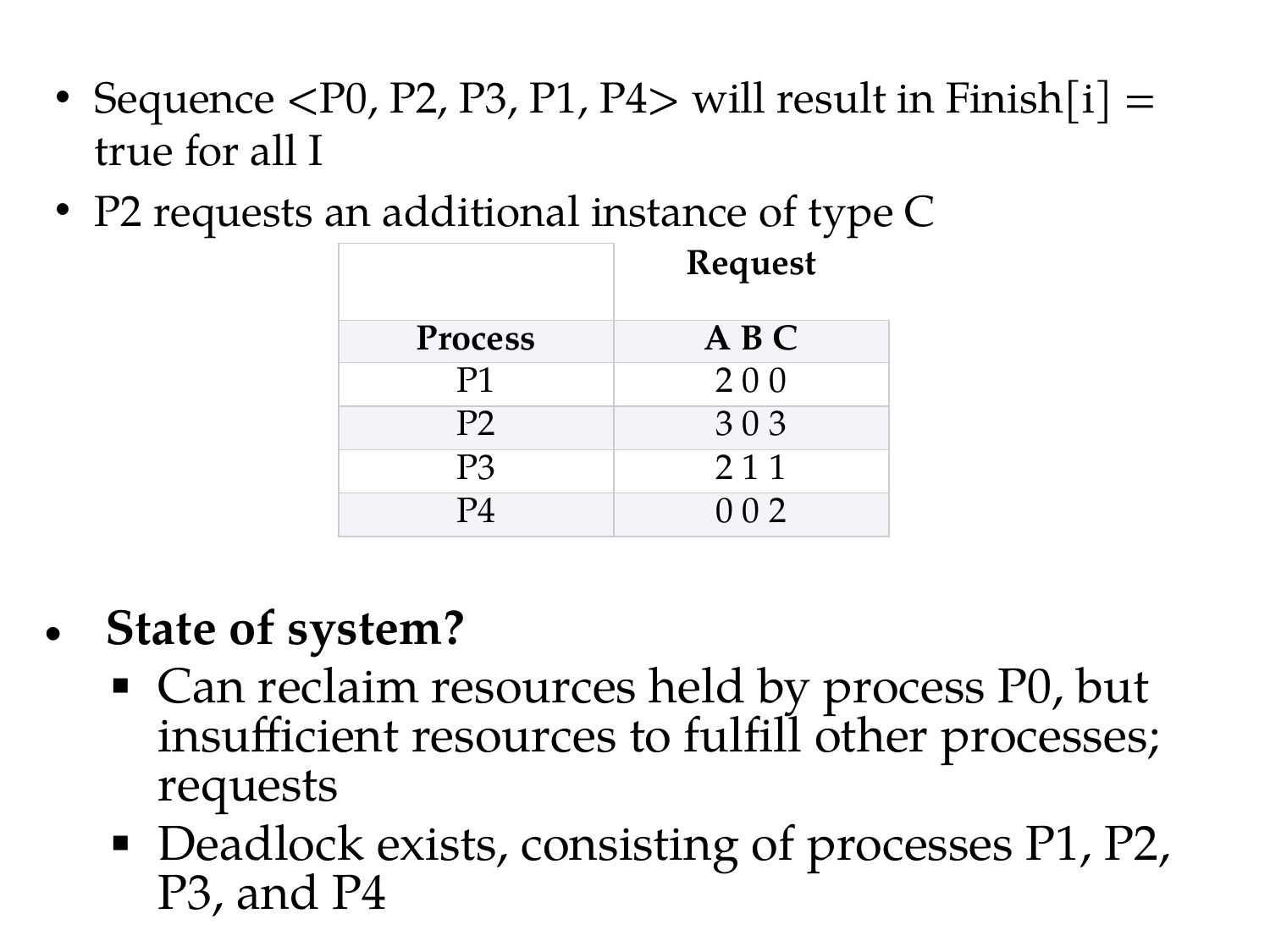

Sequence <P0, P2, P3, P1, P4> will result in Finish[i] = true for all I
P2 requests an additional instance of type C
|  | Request |
| --- | --- |
| Process | A B C |
| P1 | 2 0 0 |
| P2 | 3 0 3 |
| P3 | 2 1 1 |
| P4 | 0 0 2 |
 State of system?
Can reclaim resources held by process P0, but insufficient resources to fulfill other processes; requests
Deadlock exists, consisting of processes P1, P2, P3, and P4